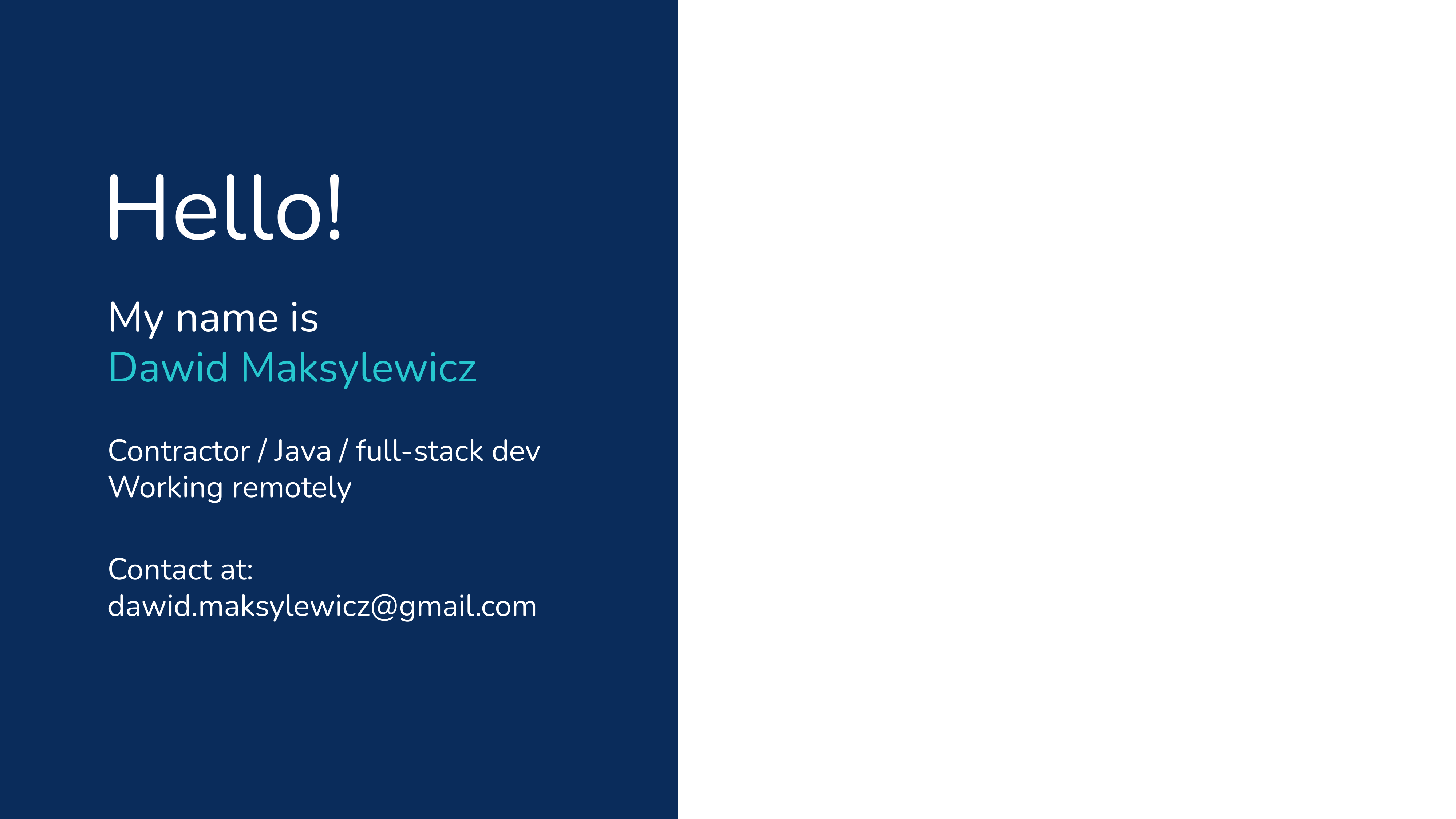

Hello!
My name is
Dawid Maksylewicz
Contractor / Java / full-stack dev
Working remotely

Contact at:
dawid.maksylewicz@gmail.com